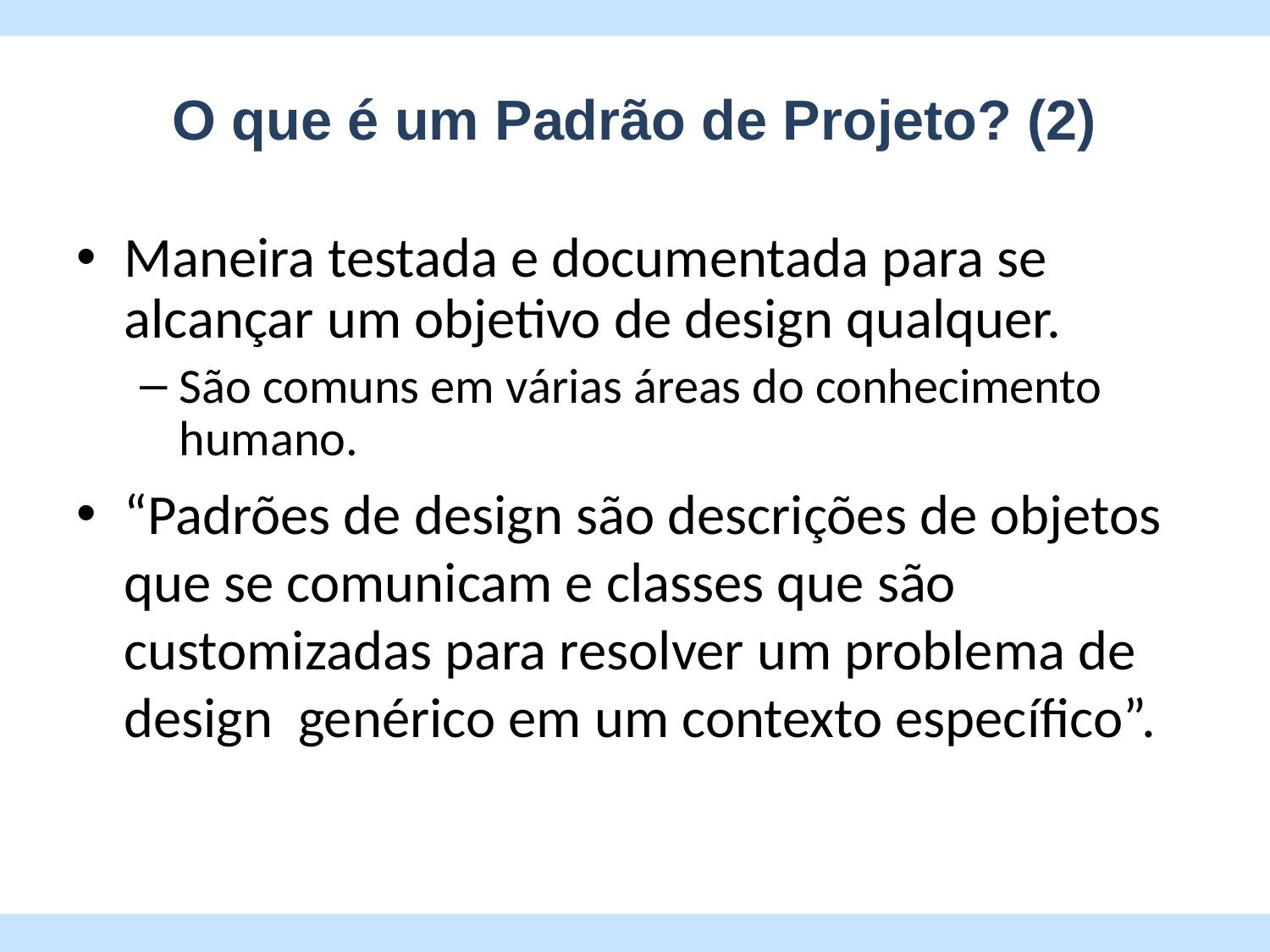

# O que é um Padrão de Projeto? (2)
Maneira testada e documentada para se alcançar um objetivo de design qualquer.
São comuns em várias áreas do conhecimento humano.
“Padrões de design são descrições de objetos que se comunicam e classes que são customizadas para resolver um problema de design  genérico em um contexto específico”.